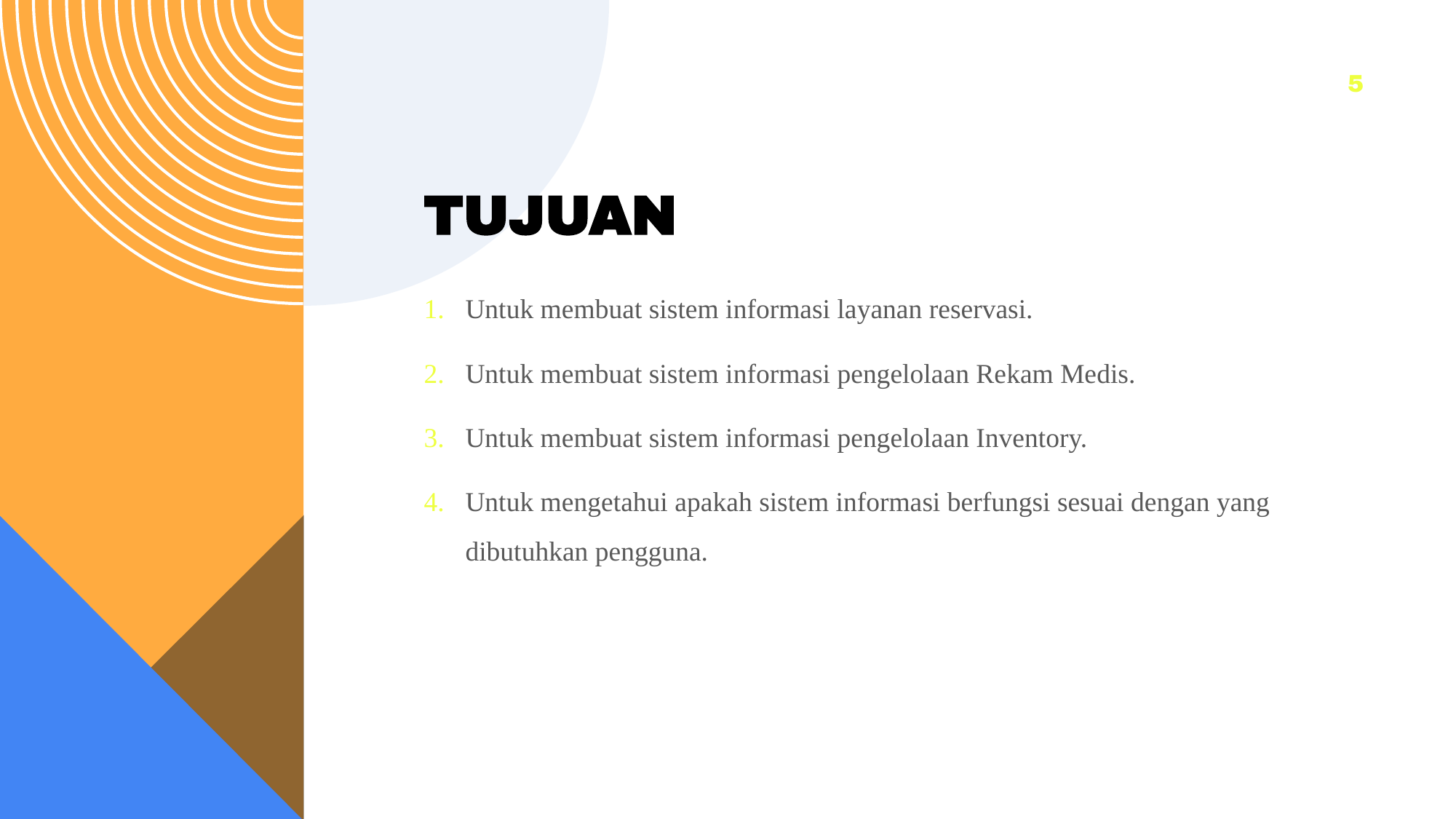

5
# TUJUAN
Untuk membuat sistem informasi layanan reservasi.
Untuk membuat sistem informasi pengelolaan Rekam Medis.
Untuk membuat sistem informasi pengelolaan Inventory.
Untuk mengetahui apakah sistem informasi berfungsi sesuai dengan yang dibutuhkan pengguna.